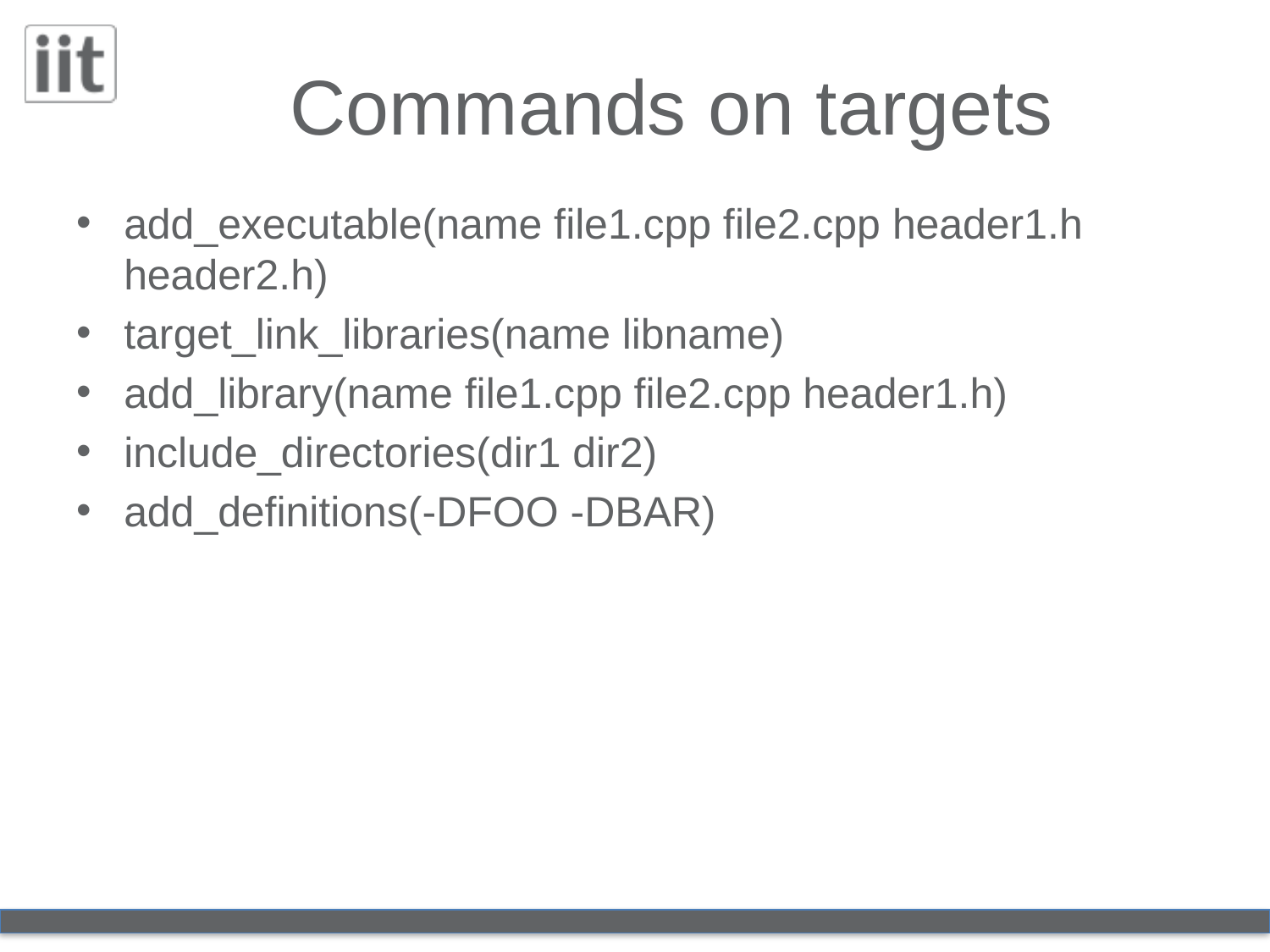

# Commands on targets
add_executable(name file1.cpp file2.cpp header1.h header2.h)
target_link_libraries(name libname)
add_library(name file1.cpp file2.cpp header1.h)
include_directories(dir1 dir2)
add_definitions(-DFOO -DBAR)